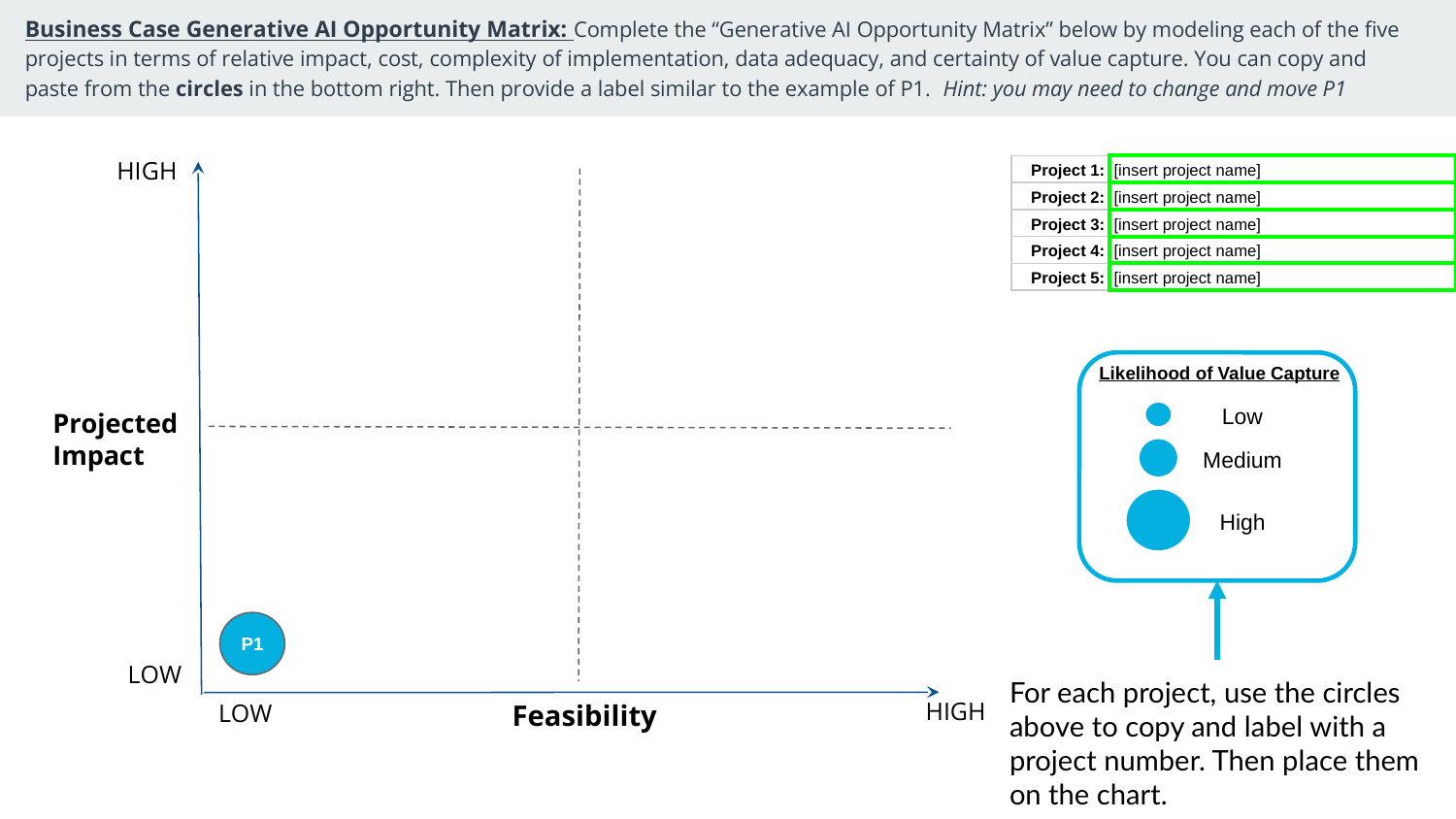

Business Case Generative AI Opportunity Matrix: Complete the “Generative AI Opportunity Matrix” below by modeling each of the five projects in terms of relative impact, cost, complexity of implementation, data adequacy, and certainty of value capture. You can copy and paste from the circles in the bottom right. Then provide a label similar to the example of P1.  Hint: you may need to change and move P1

HIGH
| Project 1: | [insert project name] |
| --- | --- |
| Project 2: | [insert project name] |
| Project 3: | [insert project name] |
| Project 4: | [insert project name] |
| Project 5: | [insert project name] |
Likelihood of Value Capture

Low
Projected Impact

Medium

High
P1
LOW
For each project, use the circles above to copy and label with a project number. Then place them on the chart.
LOW
Feasibility
HIGH